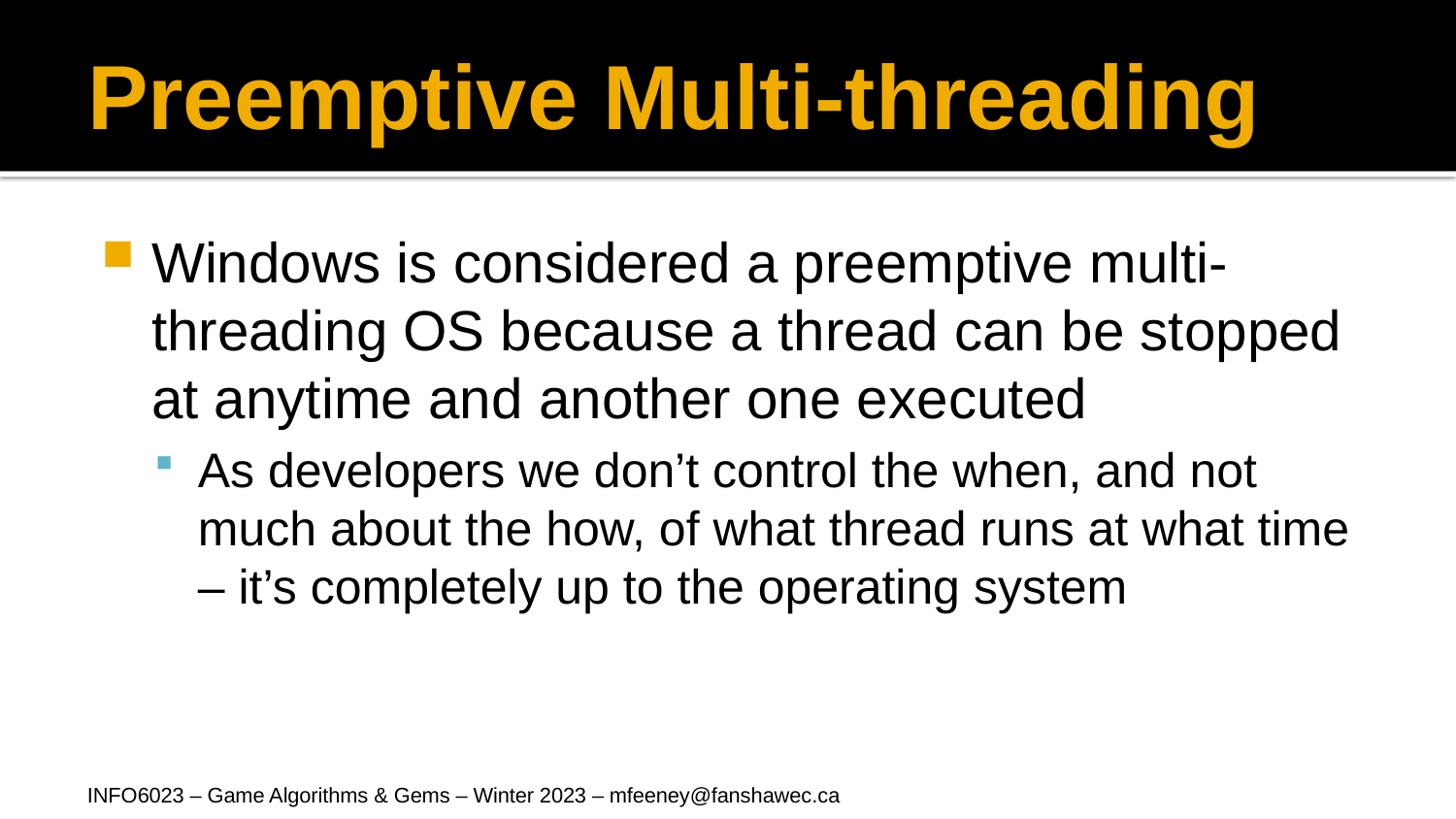

# Preemptive Multi-threading
Windows is considered a preemptive multi-threading OS because a thread can be stopped at anytime and another one executed
As developers we don’t control the when, and not much about the how, of what thread runs at what time – it’s completely up to the operating system